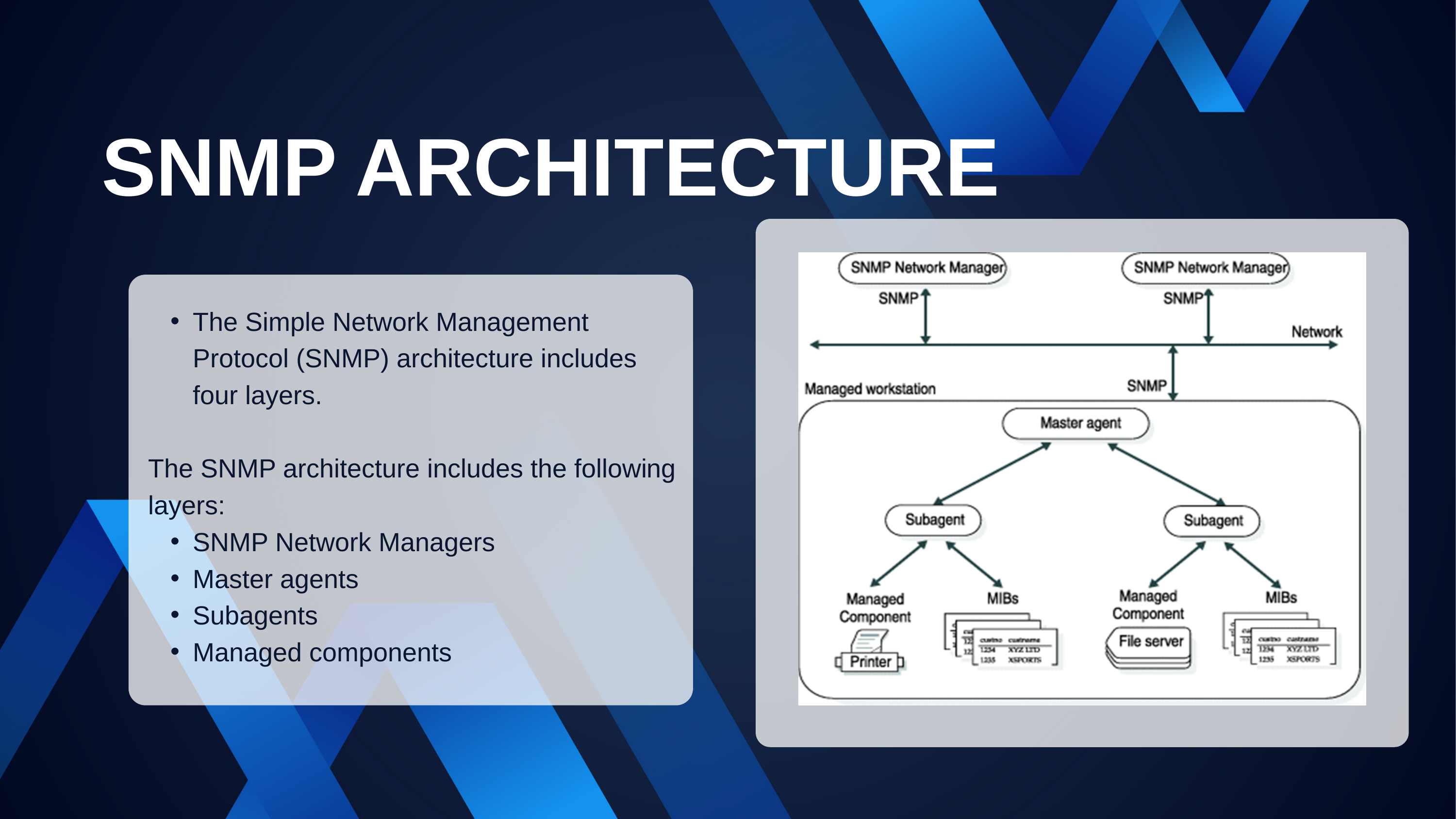

SNMP ARCHITECTURE

The Simple Network Management Protocol (SNMP) architecture includes four layers.

The SNMP architecture includes the following layers:
SNMP Network Managers
Master agents
Subagents
Managed components